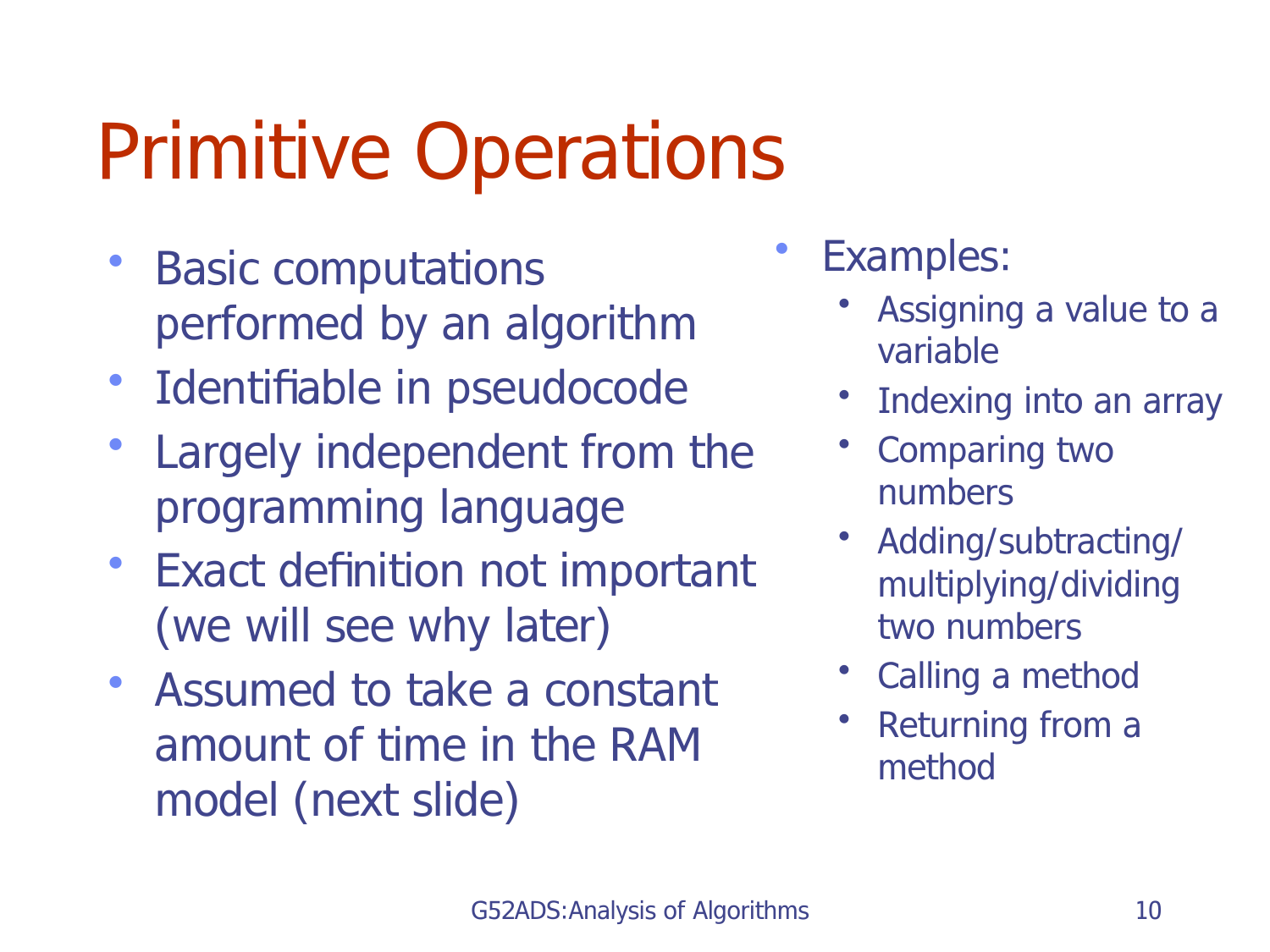

# Primitive Operations
Examples:
Assigning a value to a variable
Indexing into an array
Comparing two numbers
Adding/subtracting/
multiplying/dividing two numbers
Calling a method
Returning from a method
Basic computations performed by an algorithm
Identifiable in pseudocode
Largely independent from the programming language
Exact definition not important (we will see why later)
Assumed to take a constant amount of time in the RAM model (next slide)
G52ADS:Analysis of Algorithms
10